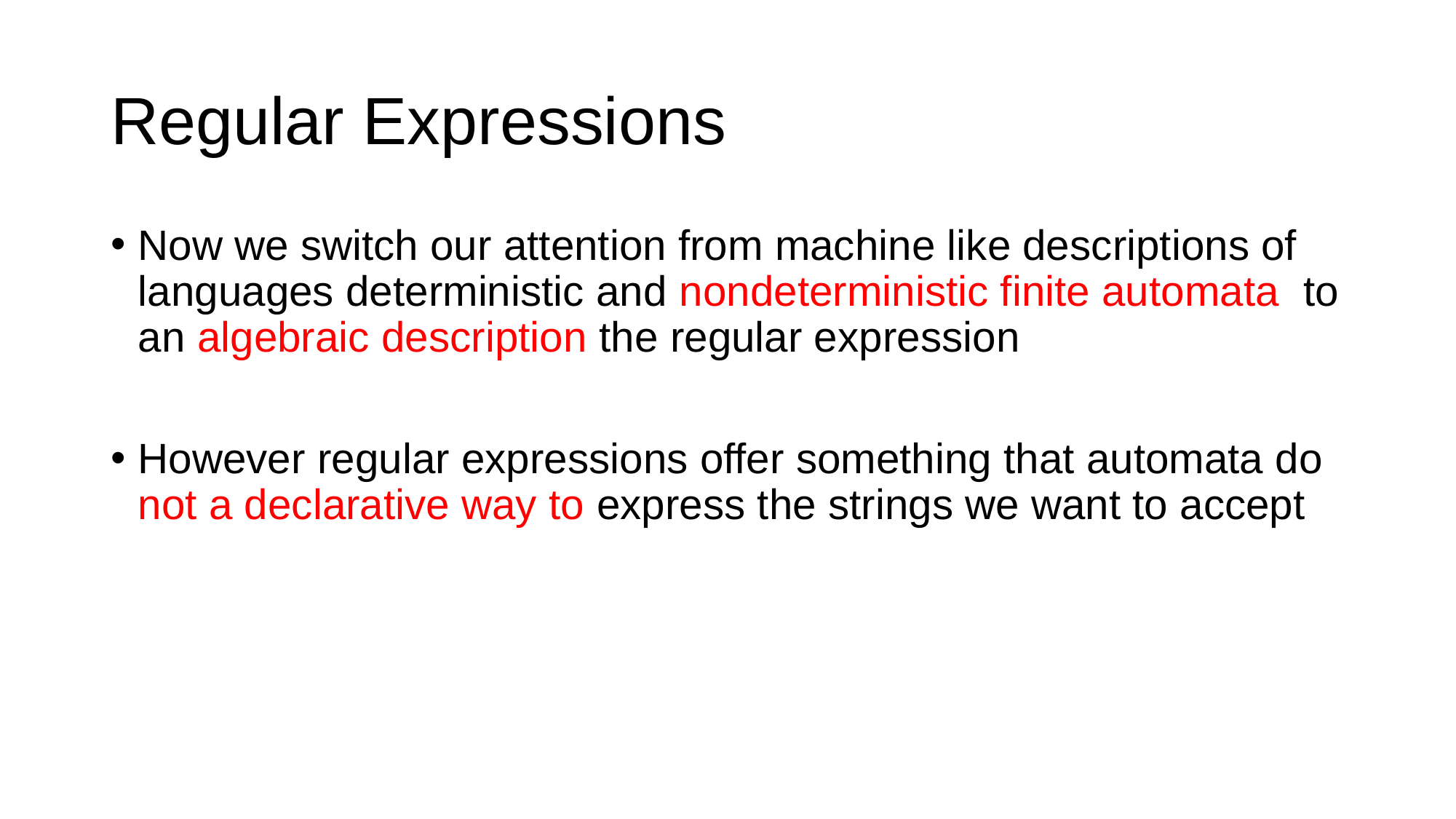

# Regular Expressions
Now we switch our attention from machine like descriptions of languages deterministic and nondeterministic finite automata  to an algebraic description the regular expression

However regular expressions offer something that automata do not a declarative way to express the strings we want to accept